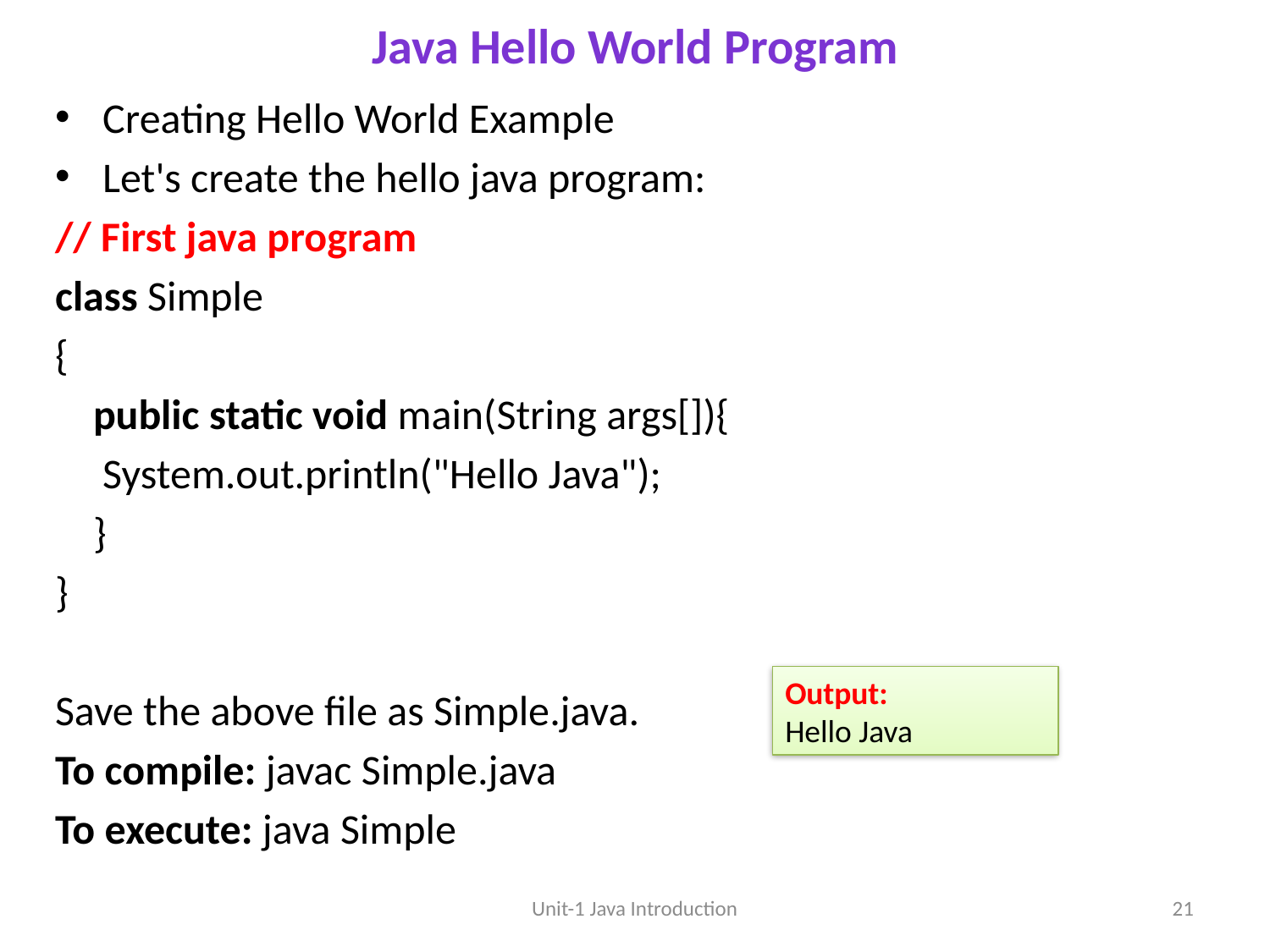

# Java Hello World Program
Creating Hello World Example
Let's create the hello java program:
// First java program
class Simple
{
    public static void main(String args[]){
     System.out.println("Hello Java");
    }
}

Save the above file as Simple.java.
To compile: javac Simple.java
To execute: java Simple

Output:
Hello Java
Unit-1 Java Introduction
21